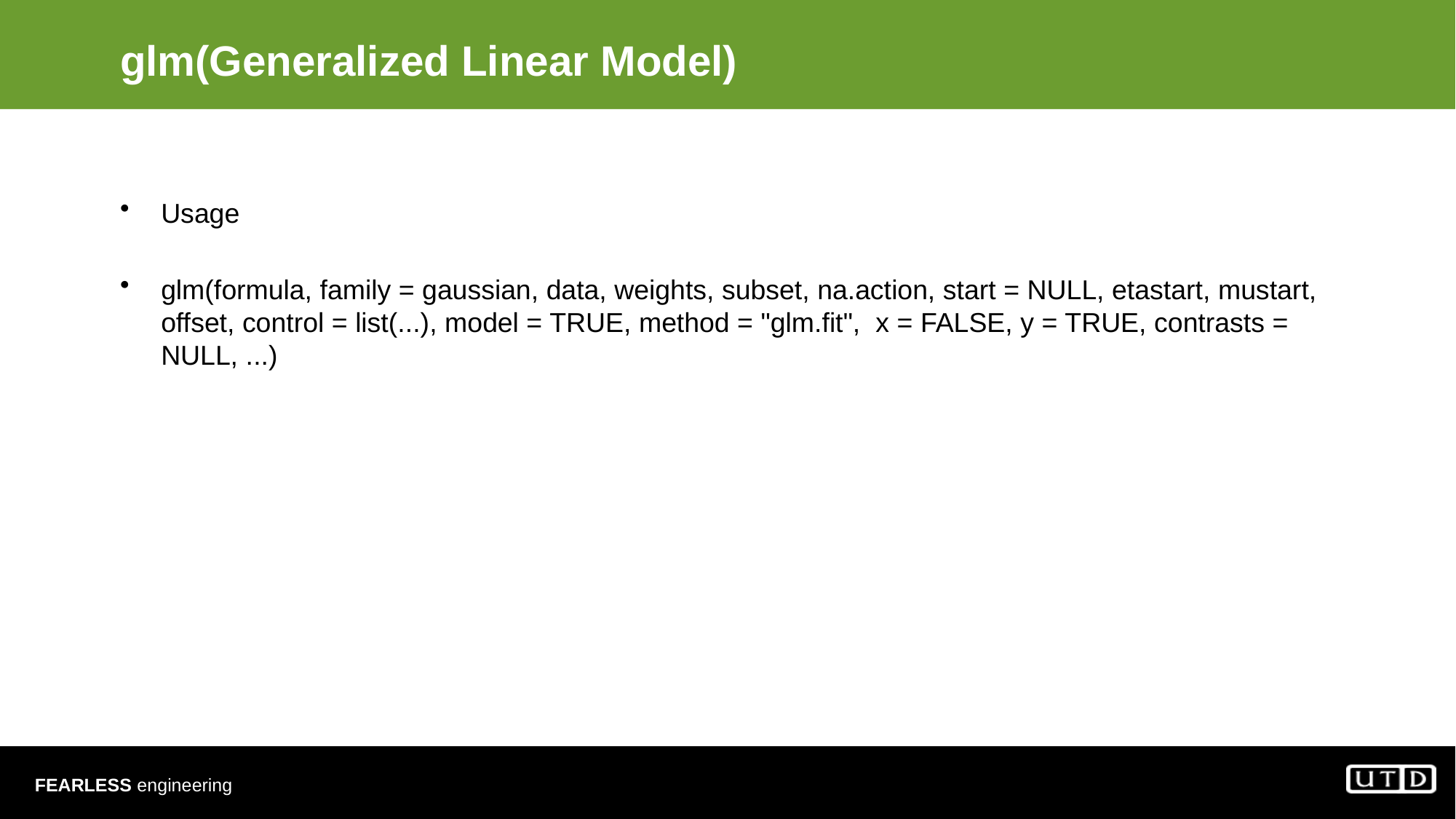

# glm(Generalized Linear Model)
Usage

glm(formula, family = gaussian, data, weights, subset, na.action, start = NULL, etastart, mustart, offset, control = list(...), model = TRUE, method = "glm.fit",  x = FALSE, y = TRUE, contrasts = NULL, ...)